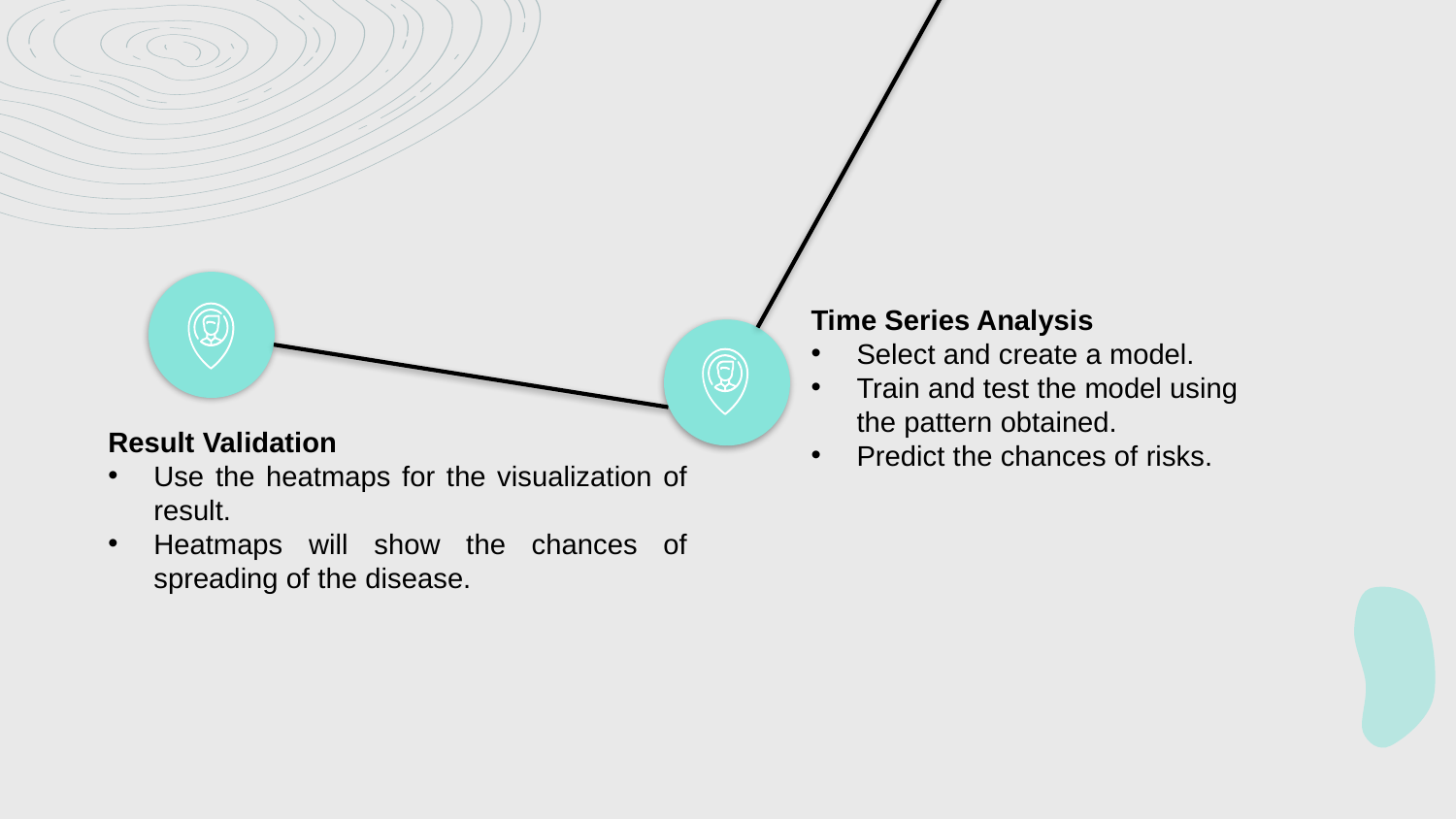

Time Series Analysis
Select and create a model.
Train and test the model using the pattern obtained.
Predict the chances of risks.

Result Validation
Use the heatmaps for the visualization of result.
Heatmaps will show the chances of spreading of the disease.